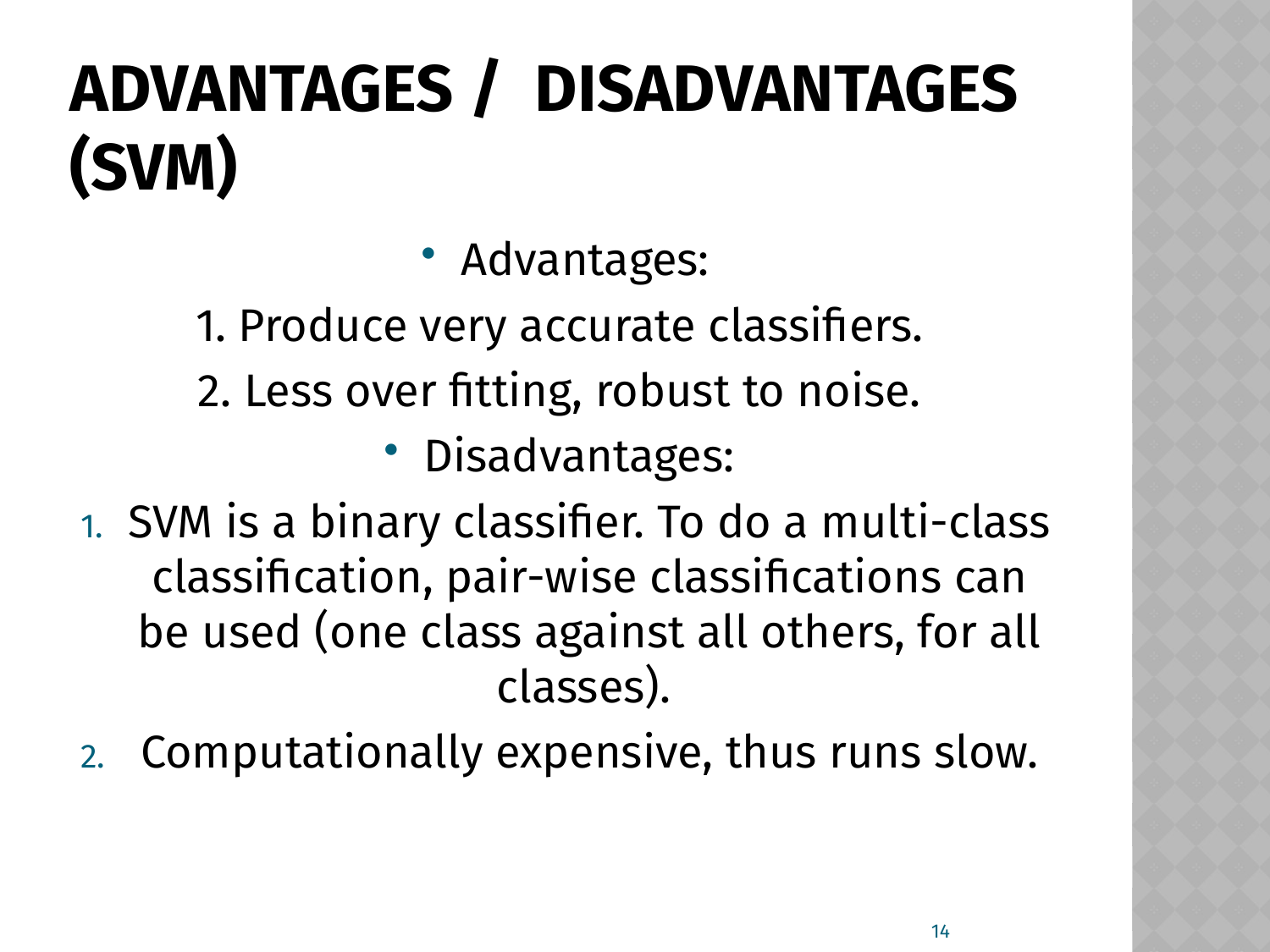

# Advantages /  Disadvantages (SVM)
Advantages:
1. Produce very accurate classifiers.
2. Less over fitting, robust to noise.
Disadvantages:
SVM is a binary classifier. To do a multi-class classification, pair-wise classifications can be used (one class against all others, for all classes).
 Computationally expensive, thus runs slow.

14